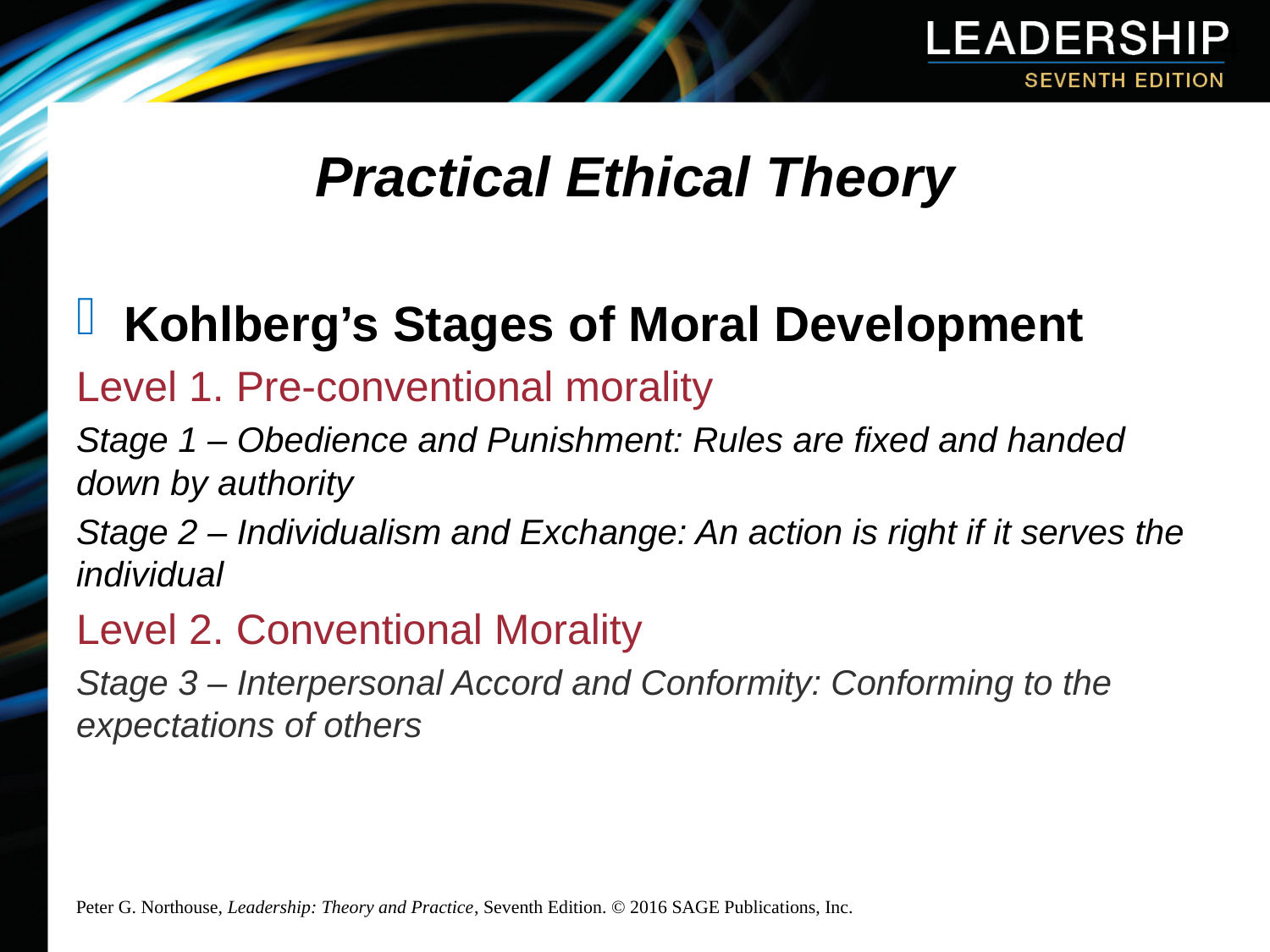

4
# Practical Ethical Theory
Kohlberg’s Stages of Moral Development
Level 1. Pre-conventional morality
Stage 1 – Obedience and Punishment: Rules are fixed and handed down by authority
Stage 2 – Individualism and Exchange: An action is right if it serves the individual
Level 2. Conventional Morality
Stage 3 – Interpersonal Accord and Conformity: Conforming to the expectations of others

Peter G. Northouse, Leadership: Theory and Practice, Seventh Edition. © 2016 SAGE Publications, Inc.